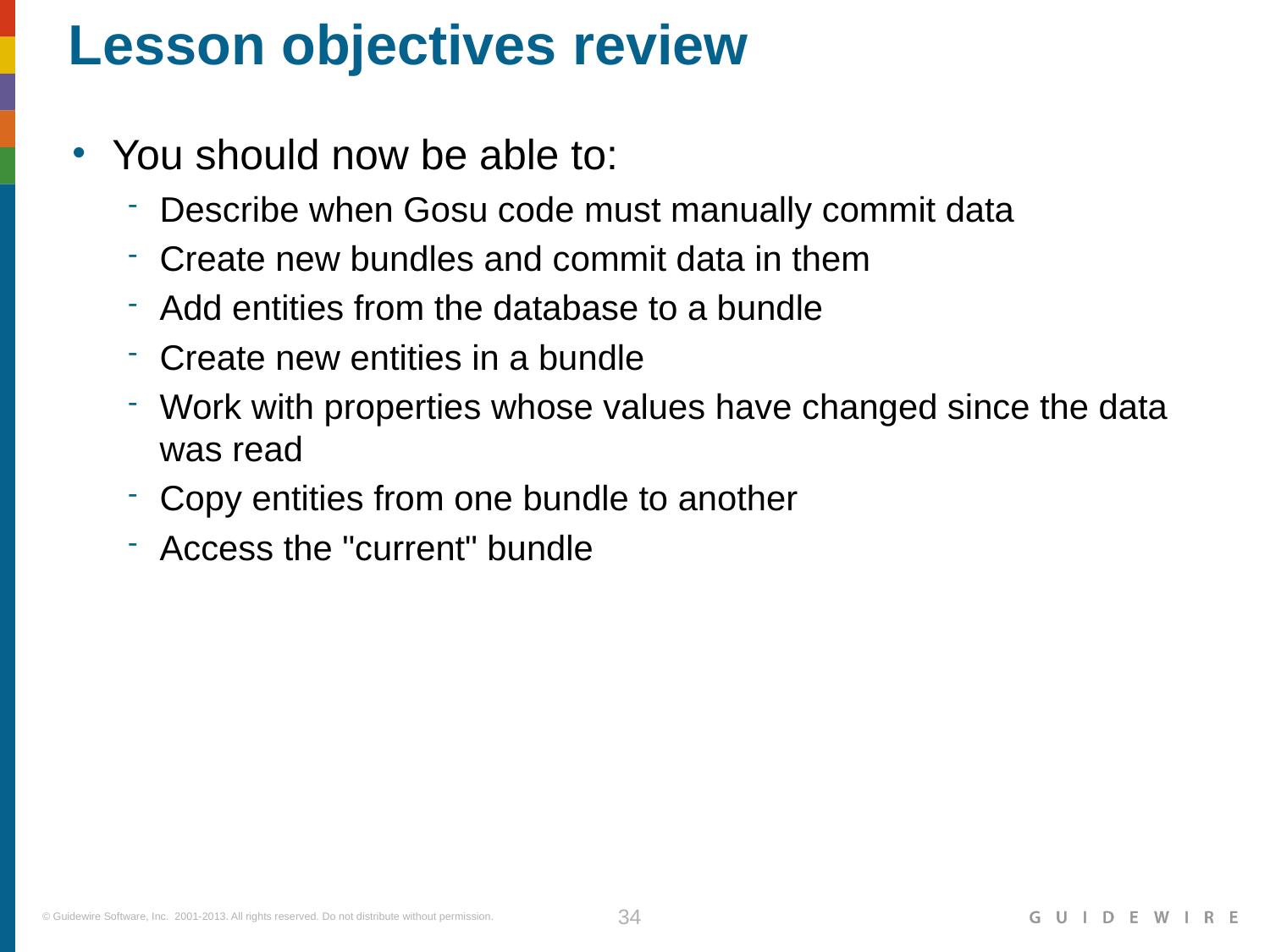

Describe when Gosu code must manually commit data
Create new bundles and commit data in them
Add entities from the database to a bundle
Create new entities in a bundle
Work with properties whose values have changed since the data was read
Copy entities from one bundle to another
Access the "current" bundle